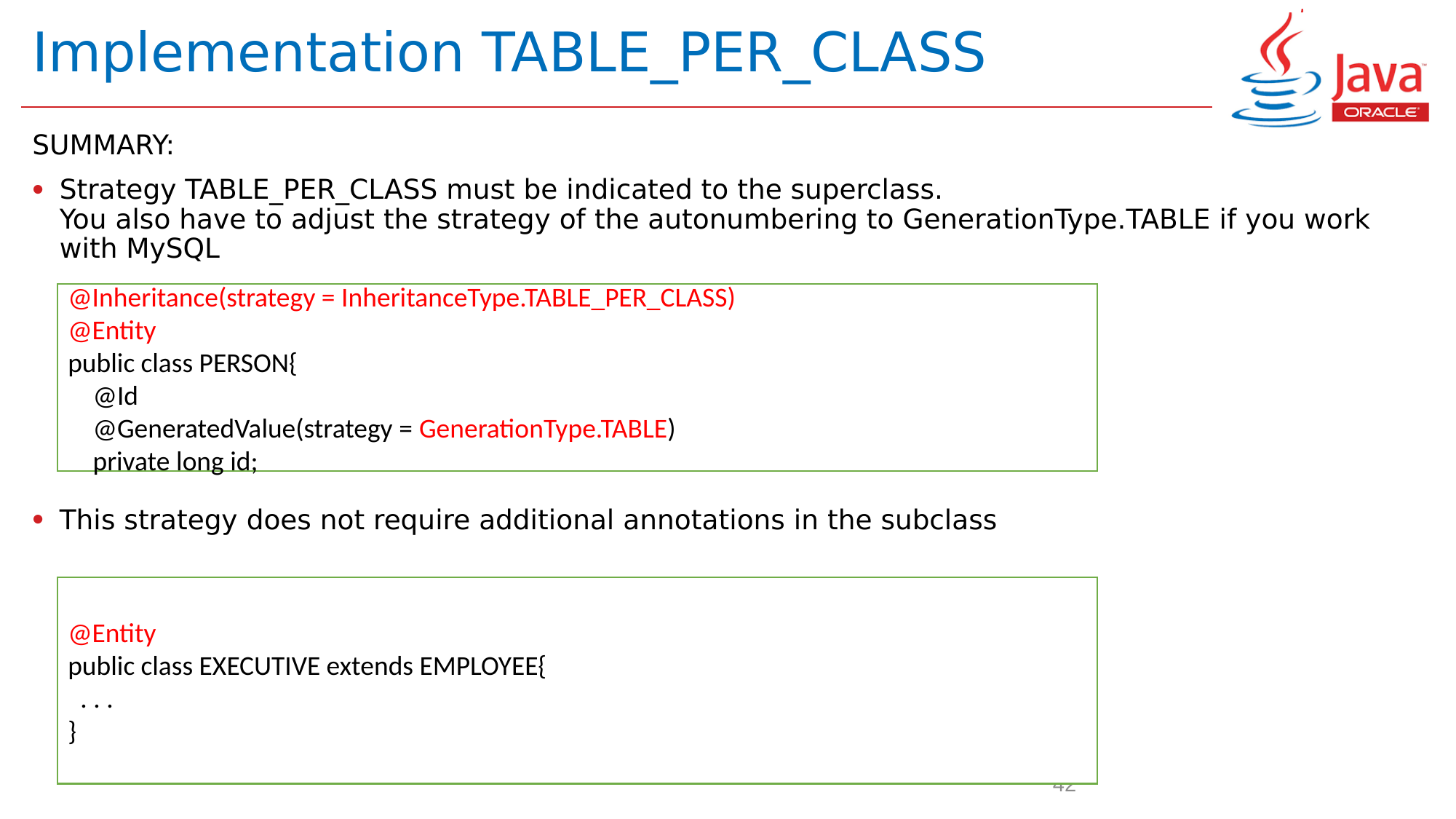

# Implementation TABLE_PER_CLASS
SUMMARY:
Strategy TABLE_PER_CLASS must be indicated to the superclass.
You also have to adjust the strategy of the autonumbering to GenerationType.TABLE if you work with MySQL

This strategy does not require additional annotations in the subclass

@Inheritance(strategy = InheritanceType.TABLE_PER_CLASS)
@Entity
public class PERSON{
    @Id
    @GeneratedValue(strategy = GenerationType.TABLE)
    private long id;
@Entity
public class EXECUTIVE extends EMPLOYEE{
  . . .
}
42